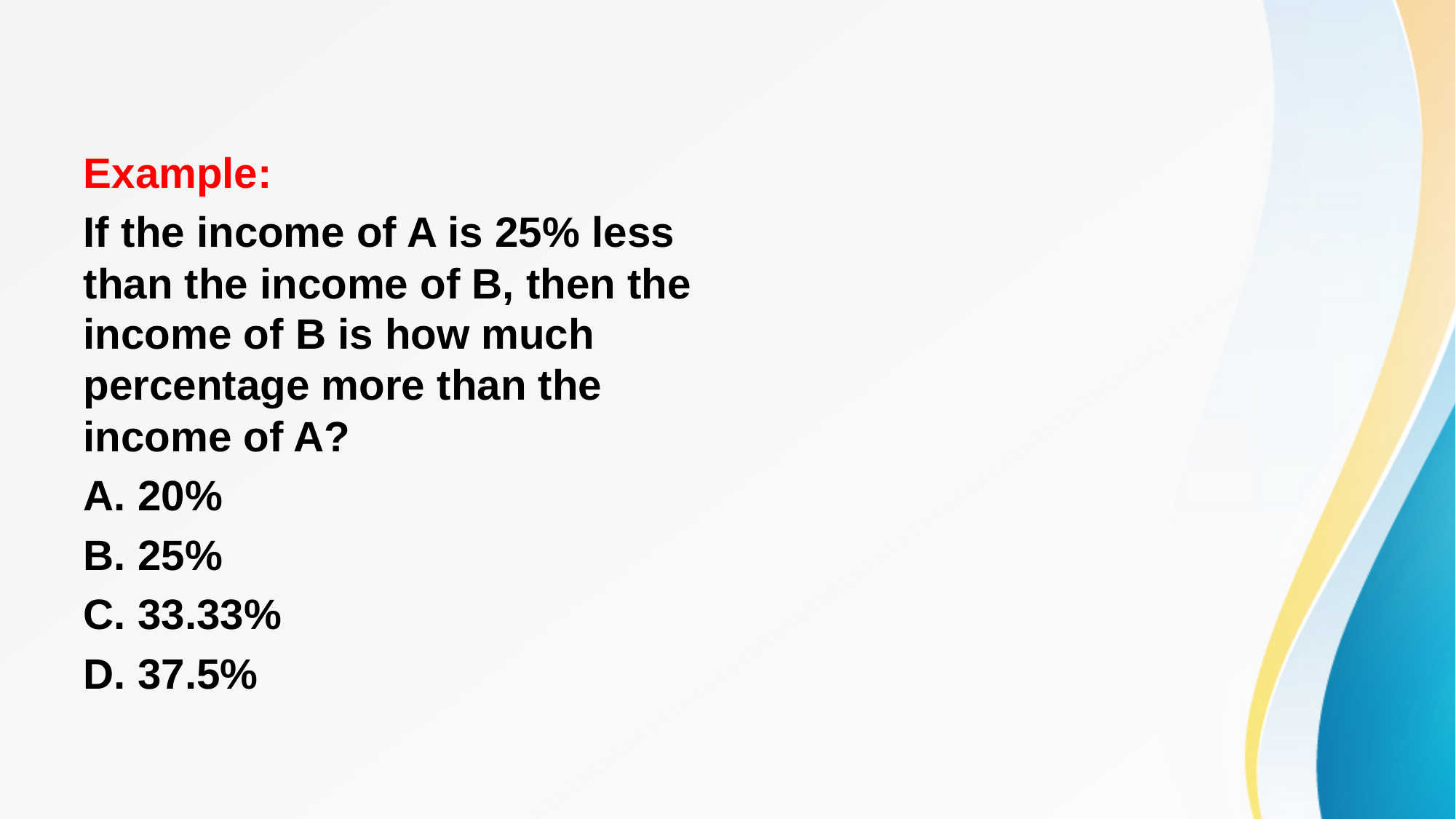

#
Example:
If the income of A is 25% less than the income of B, then the income of B is how much percentage more than the income of A?
A. 20%
B. 25%
C. 33.33%
D. 37.5%